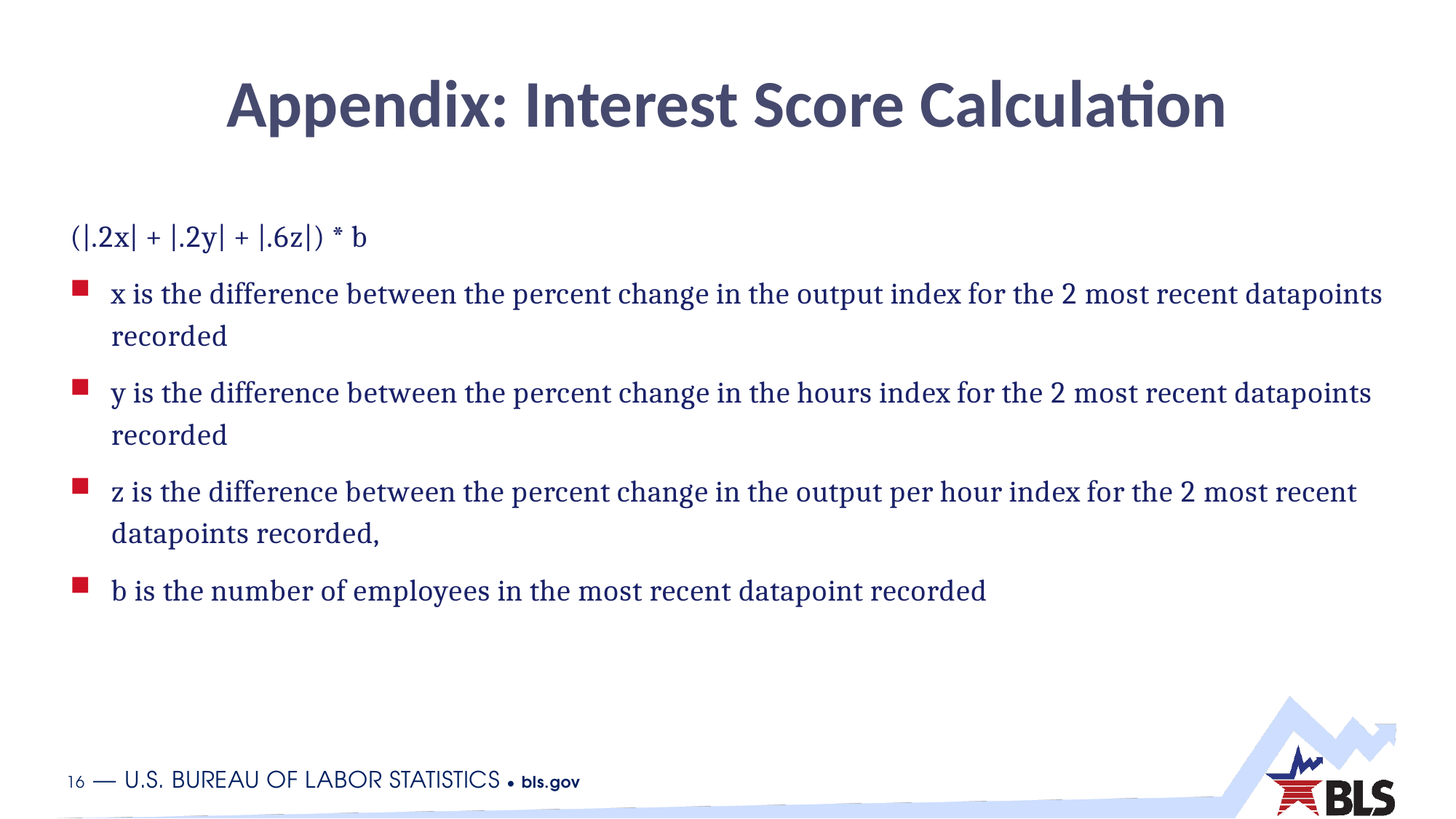

# Appendix: Interest Score Calculation
(|.2x| + |.2y| + |.6z|) * b
x is the difference between the percent change in the output index for the 2 most recent datapoints recorded
y is the difference between the percent change in the hours index for the 2 most recent datapoints recorded
z is the difference between the percent change in the output per hour index for the 2 most recent datapoints recorded,
b is the number of employees in the most recent datapoint recorded